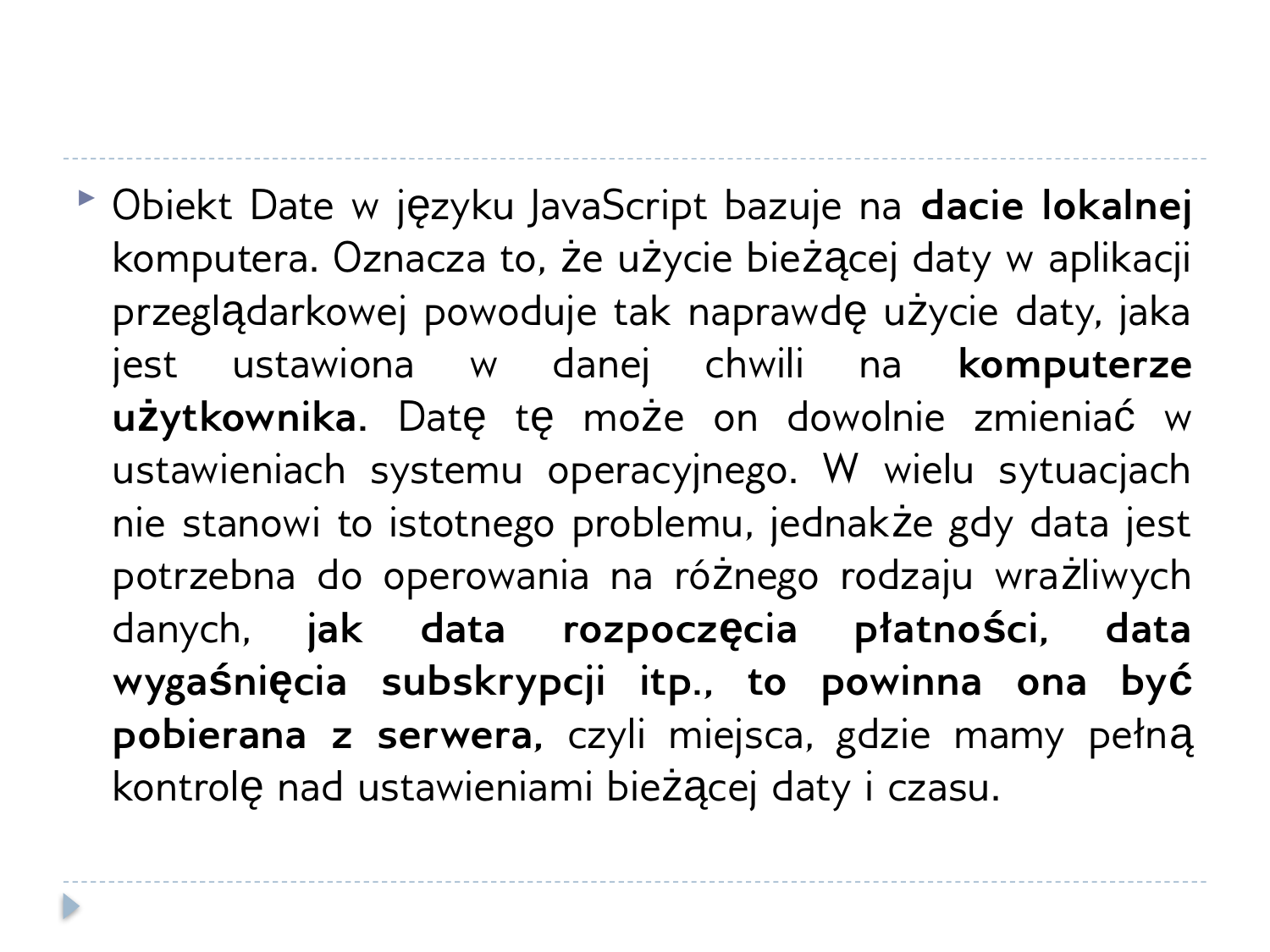

#
Obiekt Date w języku JavaScript bazuje na dacie lokalnej komputera. Oznacza to, że użycie bieżącej daty w aplikacji przeglądarkowej powoduje tak naprawdę użycie daty, jaka jest ustawiona w danej chwili na komputerze użytkownika. Datę tę może on dowolnie zmieniać w ustawieniach systemu operacyjnego. W wielu sytuacjach nie stanowi to istotnego problemu, jednakże gdy data jest potrzebna do operowania na różnego rodzaju wrażliwych danych, jak data rozpoczęcia płatności, data wygaśnięcia subskrypcji itp., to powinna ona być pobierana z serwera, czyli miejsca, gdzie mamy pełną kontrolę nad ustawieniami bieżącej daty i czasu.